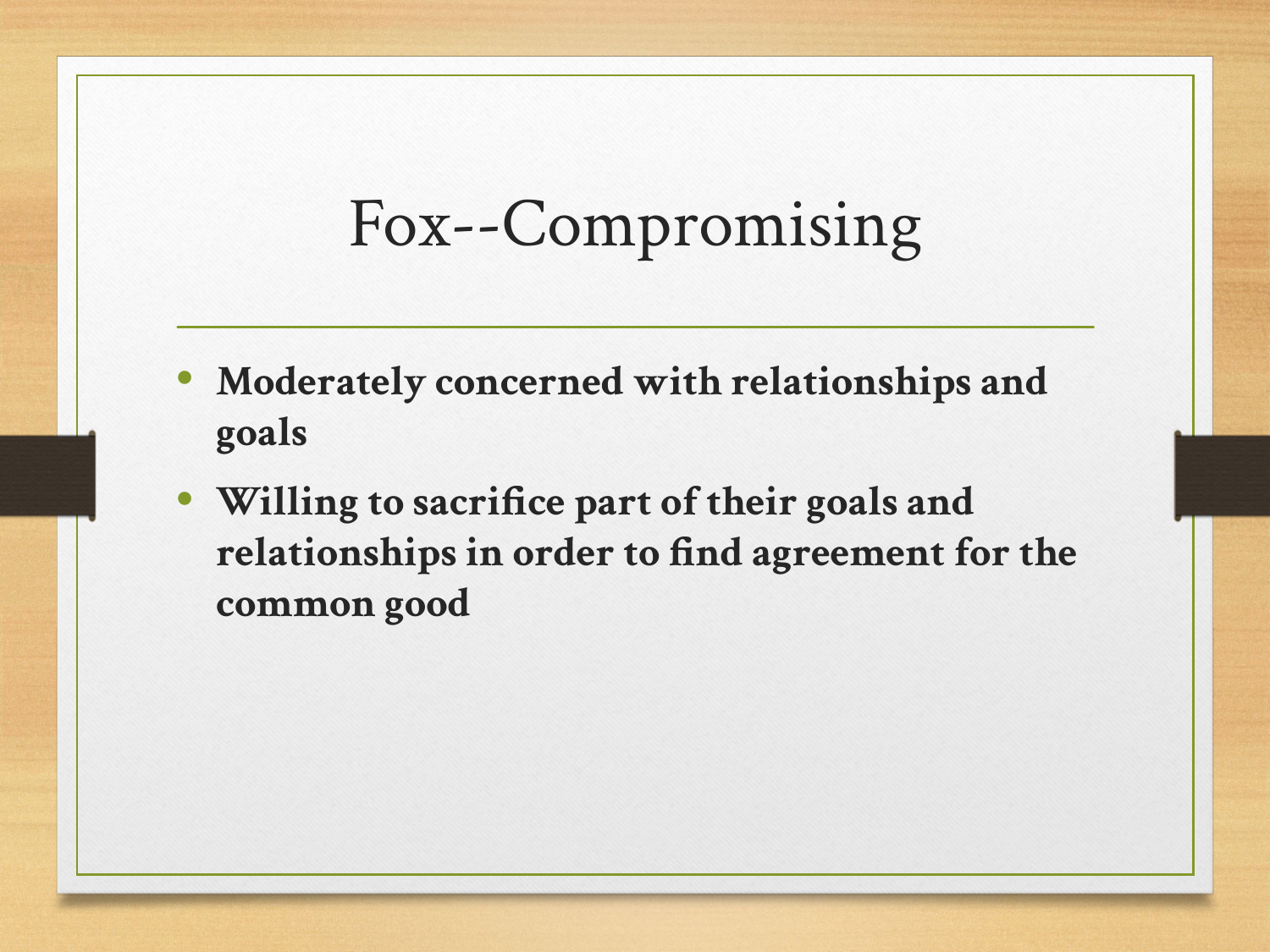

# Fox--Compromising
Moderately concerned with relationships and goals
Willing to sacrifice part of their goals and relationships in order to find agreement for the common good